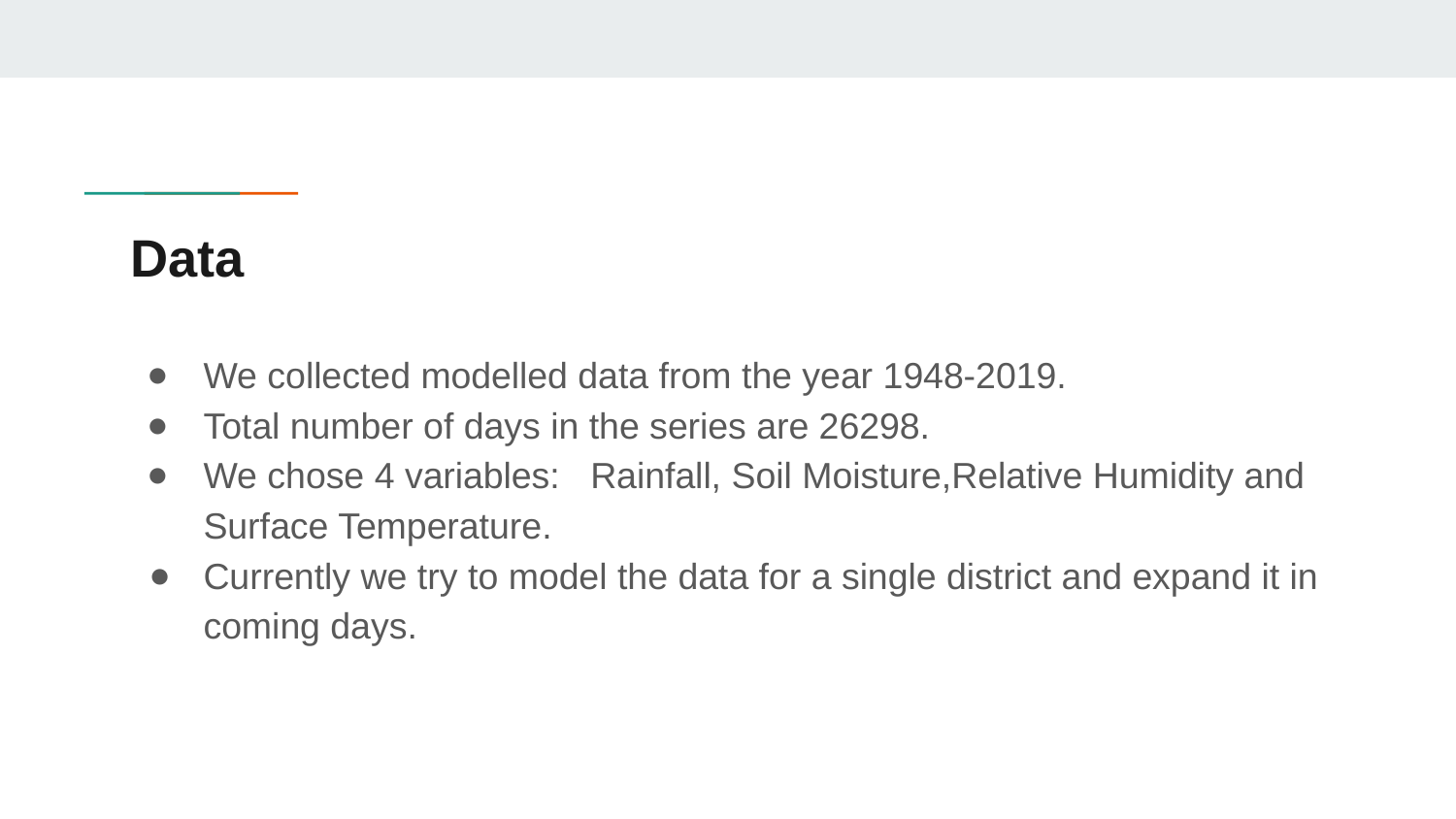

# Data
We collected modelled data from the year 1948-2019.
Total number of days in the series are 26298.
We chose 4 variables:   Rainfall, Soil Moisture,Relative Humidity and Surface Temperature.
Currently we try to model the data for a single district and expand it in coming days.